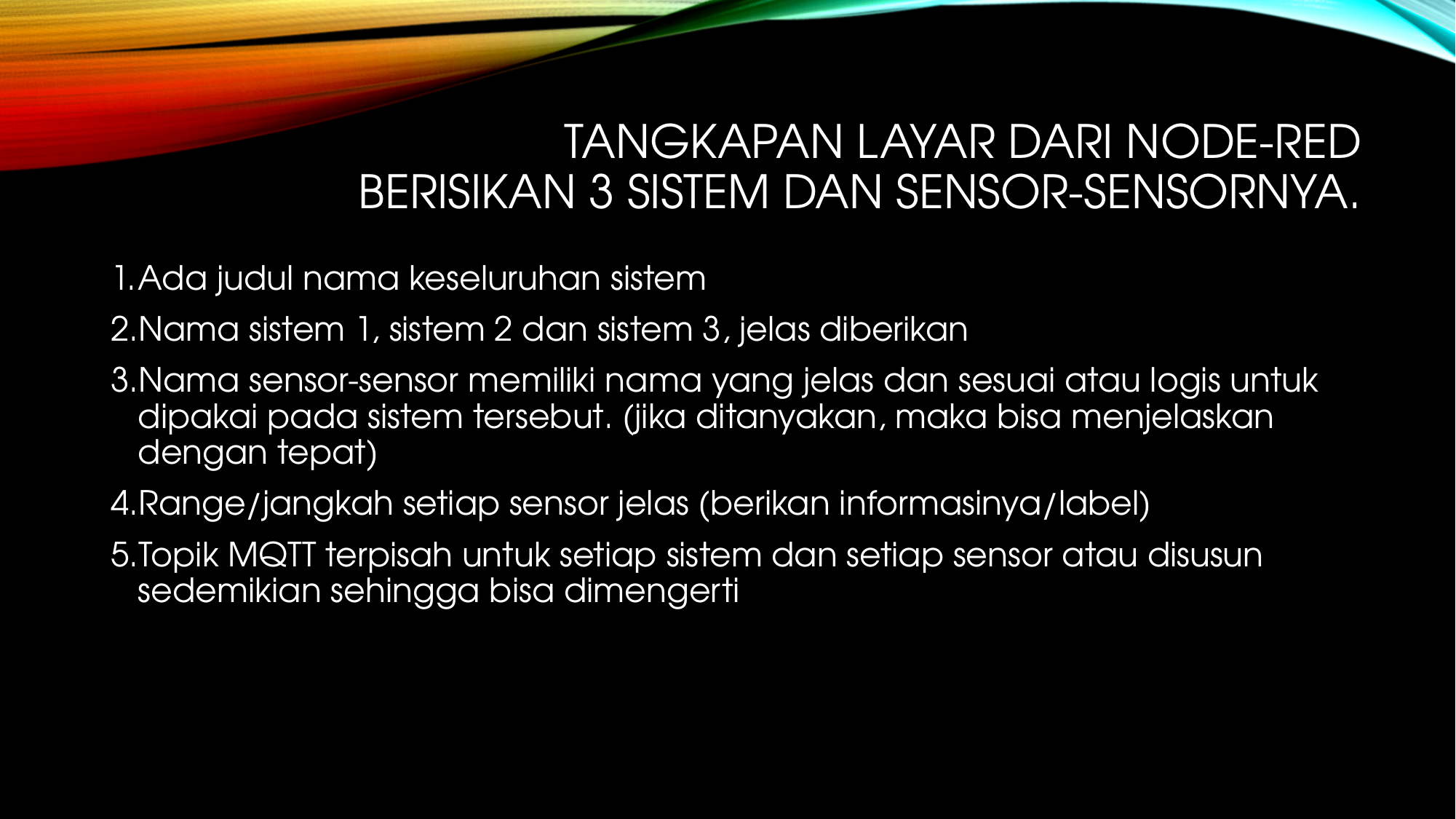

# Tangkapan layar dari node-red berisikan 3 sistem dan sensor-sensornya.
Ada judul nama keseluruhan sistem
Nama sistem 1, sistem 2 dan sistem 3, jelas diberikan
Nama sensor-sensor memiliki nama yang jelas dan sesuai atau logis untuk dipakai pada sistem tersebut. (jika ditanyakan, maka bisa menjelaskan dengan tepat)
Range/jangkah setiap sensor jelas (berikan informasinya/label)
Topik MQTT terpisah untuk setiap sistem dan setiap sensor atau disusun sedemikian sehingga bisa dimengerti